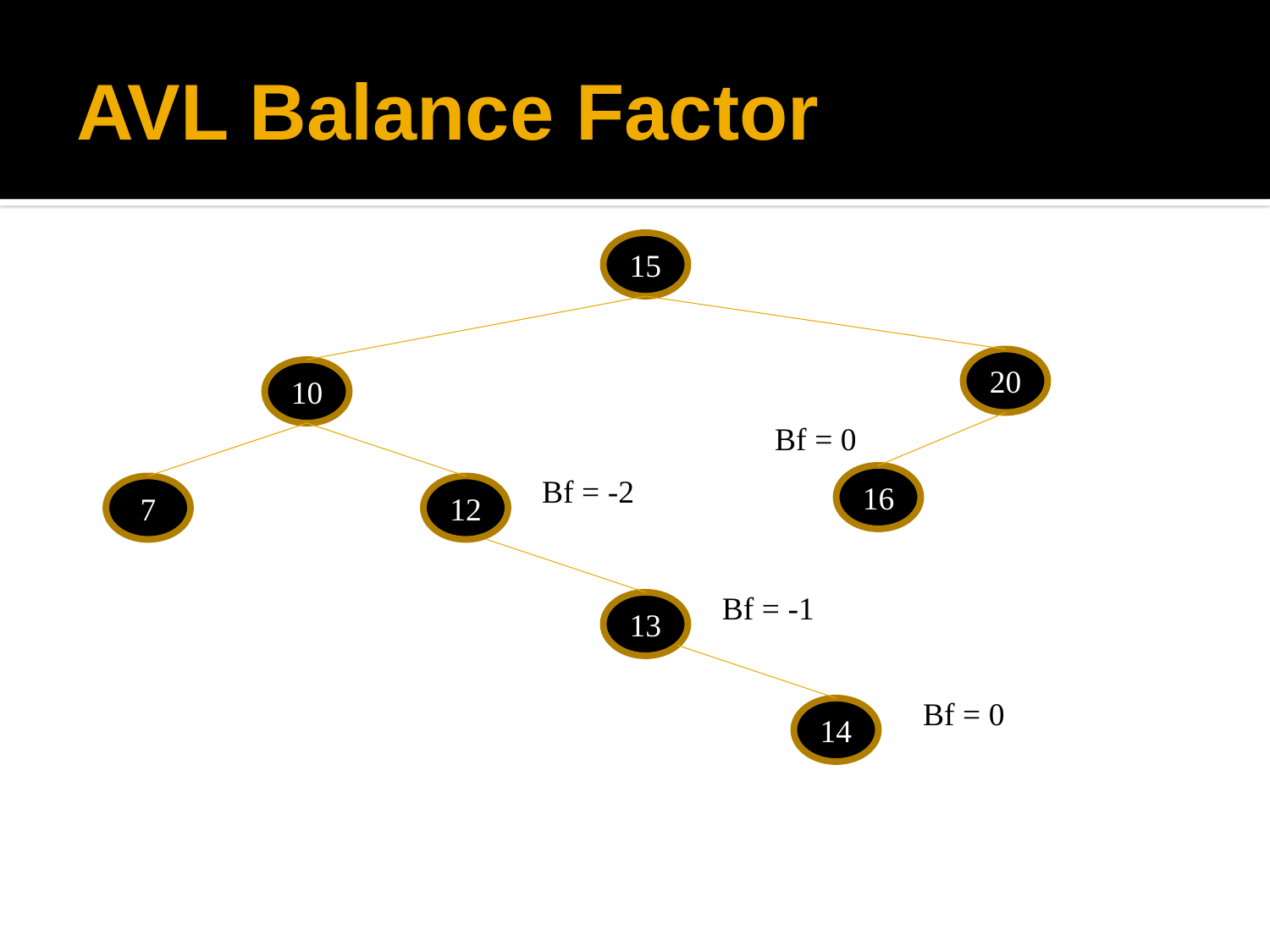

# AVL Balance Factor
15
20
10
Bf = 0
Bf = -2
16
7
12
Bf = -1
13
Bf = 0
14